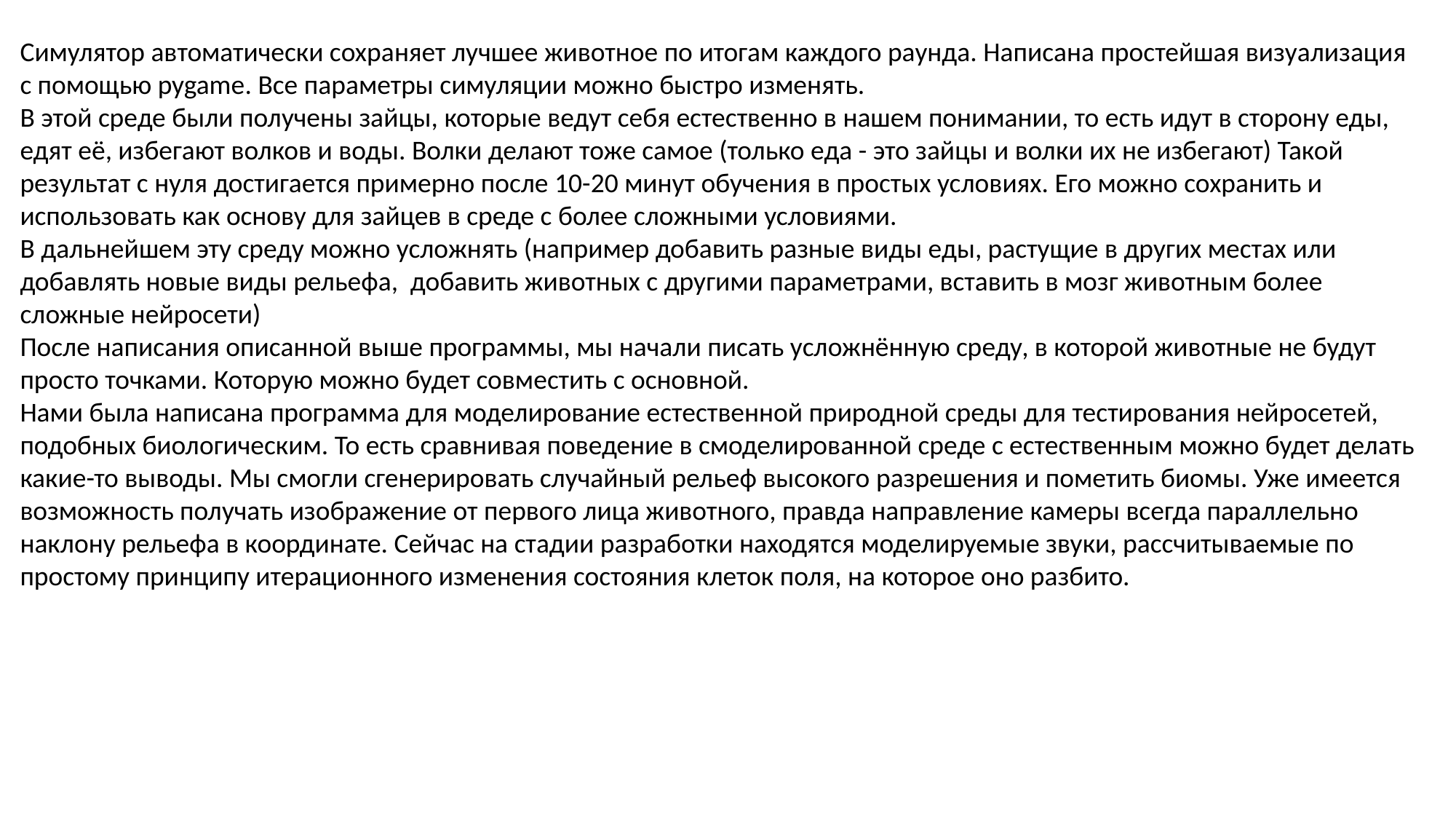

Симулятор автоматически сохраняет лучшее животное по итогам каждого раунда. Написана простейшая визуализация с помощью pygame. Все параметры симуляции можно быстро изменять.
В этой среде были получены зайцы, которые ведут себя естественно в нашем понимании, то есть идут в сторону еды, едят её, избегают волков и воды. Волки делают тоже самое (только еда - это зайцы и волки их не избегают) Такой результат с нуля достигается примерно после 10-20 минут обучения в простых условиях. Его можно сохранить и использовать как основу для зайцев в среде с более сложными условиями.
В дальнейшем эту среду можно усложнять (например добавить разные виды еды, растущие в других местах или добавлять новые виды рельефа,  добавить животных с другими параметрами, вставить в мозг животным более сложные нейросети)
После написания описанной выше программы, мы начали писать усложнённую среду, в которой животные не будут просто точками. Которую можно будет совместить с основной.
Нами была написана программа для моделирование естественной природной среды для тестирования нейросетей, подобных биологическим. То есть сравнивая поведение в смоделированной среде с естественным можно будет делать какие-то выводы. Мы смогли сгенерировать случайный рельеф высокого разрешения и пометить биомы. Уже имеется возможность получать изображение от первого лица животного, правда направление камеры всегда параллельно наклону рельефа в координате. Сейчас на стадии разработки находятся моделируемые звуки, рассчитываемые по простому принципу итерационного изменения состояния клеток поля, на которое оно разбито.